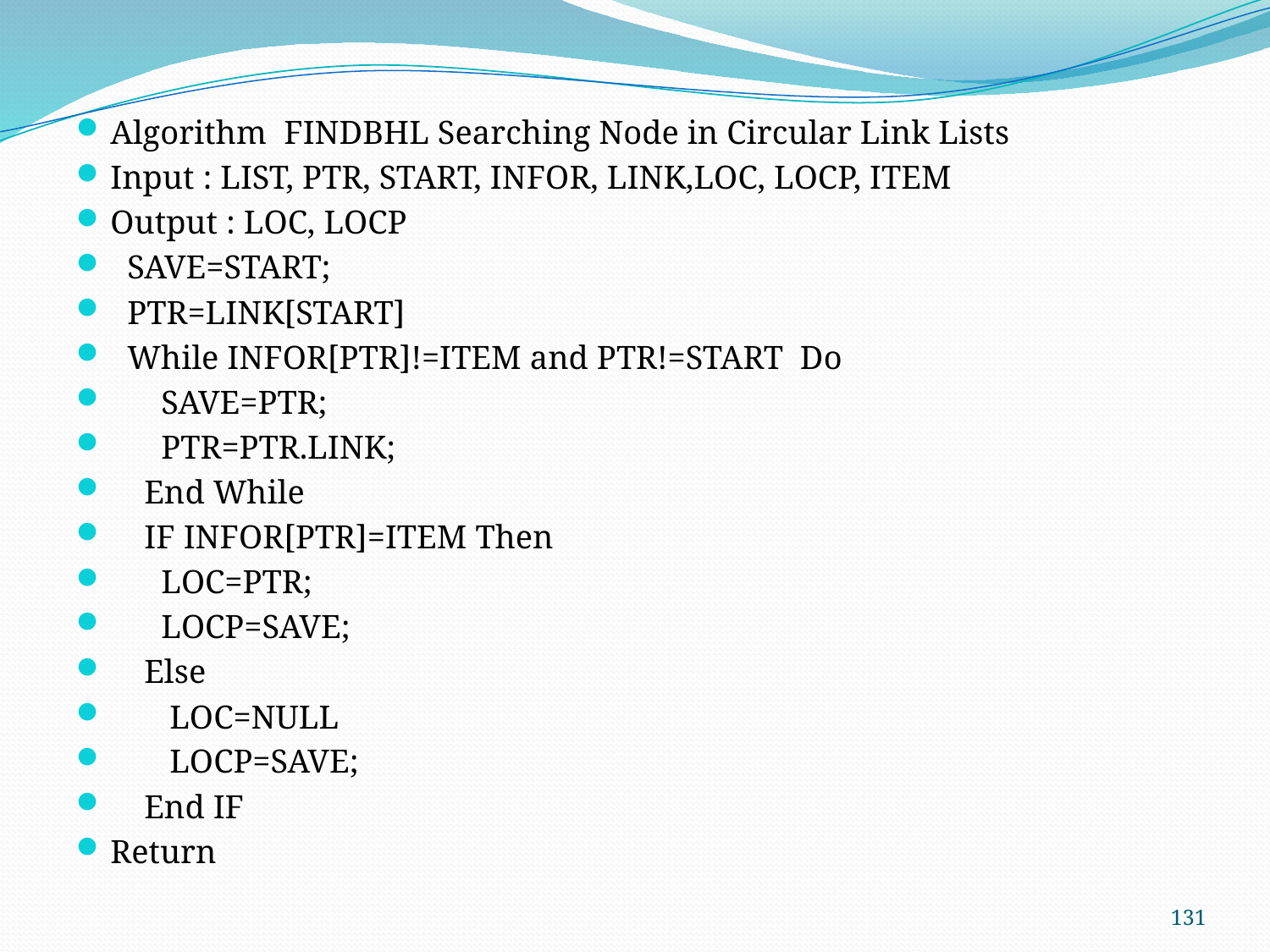

Algorithm  FINDBHL Searching Node in Circular Link Lists
Input : LIST, PTR, START, INFOR, LINK,LOC, LOCP, ITEM
Output : LOC, LOCP
  SAVE=START;
  PTR=LINK[START]
  While INFOR[PTR]!=ITEM and PTR!=START  Do
      SAVE=PTR;
      PTR=PTR.LINK;
    End While
    IF INFOR[PTR]=ITEM Then
      LOC=PTR;
      LOCP=SAVE;
    Else
       LOC=NULL
       LOCP=SAVE;
    End IF
Return

131